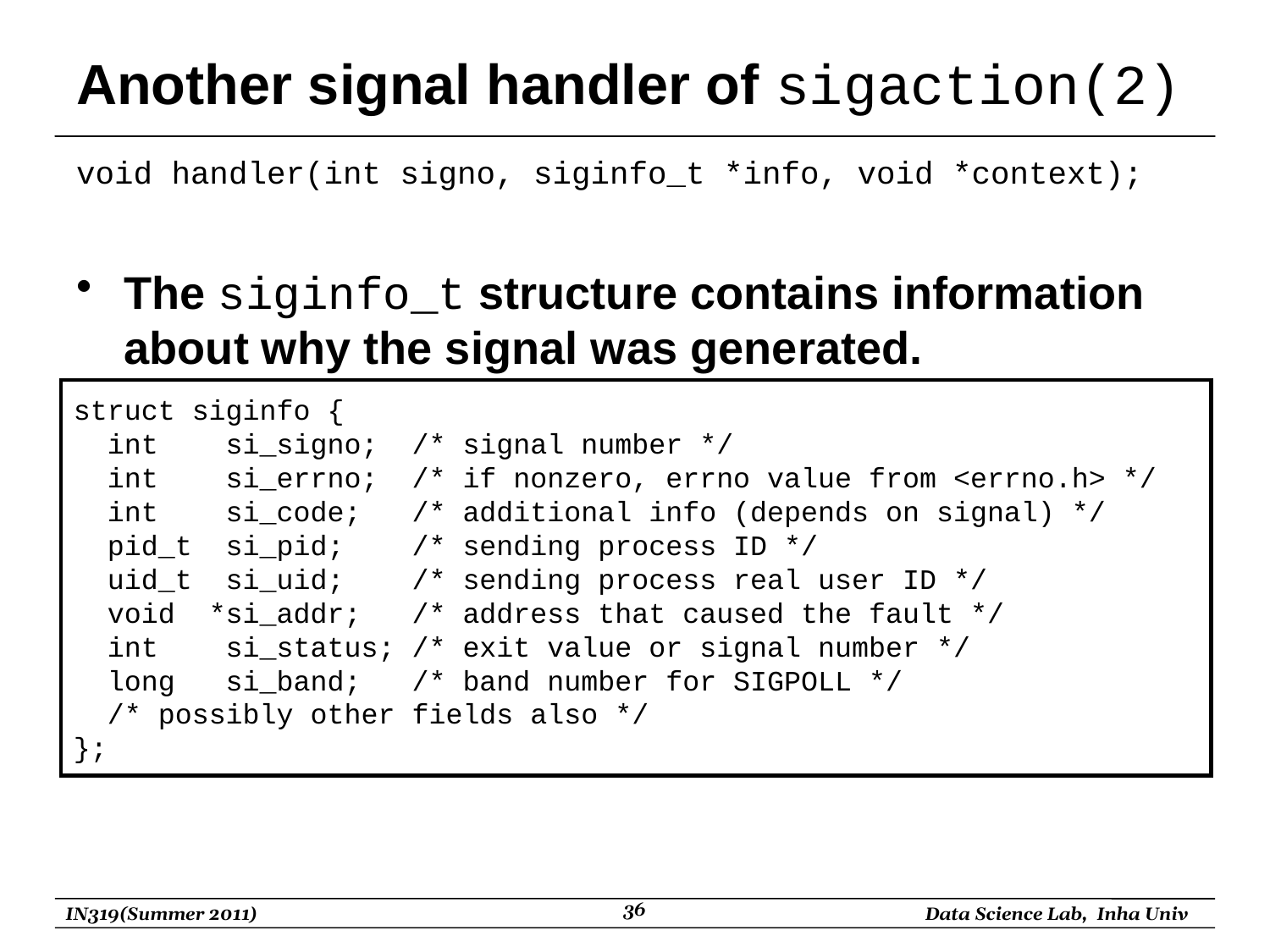

# Another signal handler of sigaction(2)
void handler(int signo, siginfo_t *info, void *context);

The siginfo_t structure contains information about why the signal was generated.
struct siginfo {
  int    si_signo;  /* signal number */
  int    si_errno;  /* if nonzero, errno value from <errno.h> */
  int    si_code;   /* additional info (depends on signal) */
  pid_t  si_pid;    /* sending process ID */
  uid_t  si_uid;    /* sending process real user ID */
  void  *si_addr;   /* address that caused the fault */
  int    si_status; /* exit value or signal number */
  long   si_band;   /* band number for SIGPOLL */
  /* possibly other fields also */
};
36